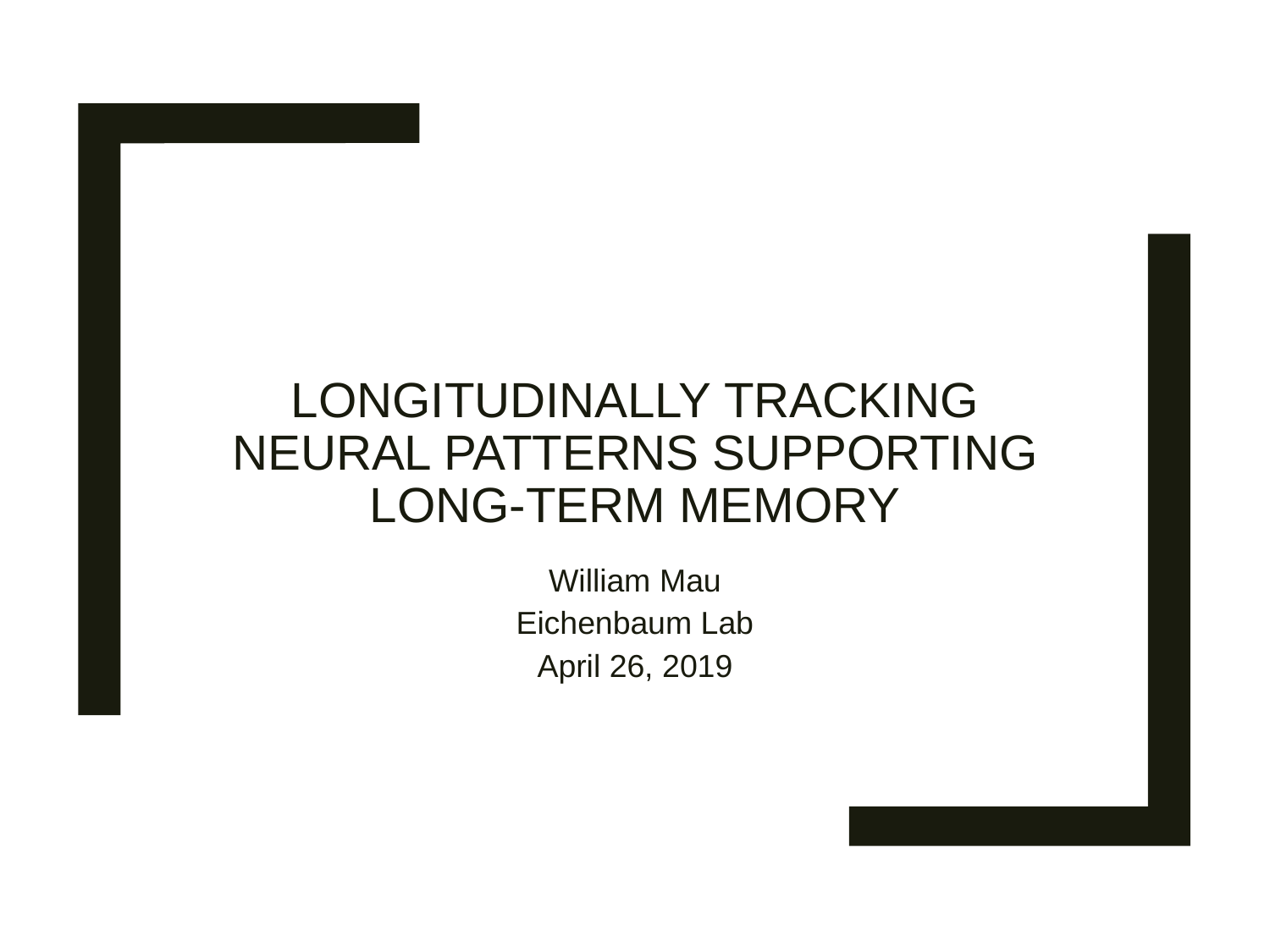

# Longitudinally tracking neural patterns supporting long-term memory
William Mau
Eichenbaum Lab
April 26, 2019